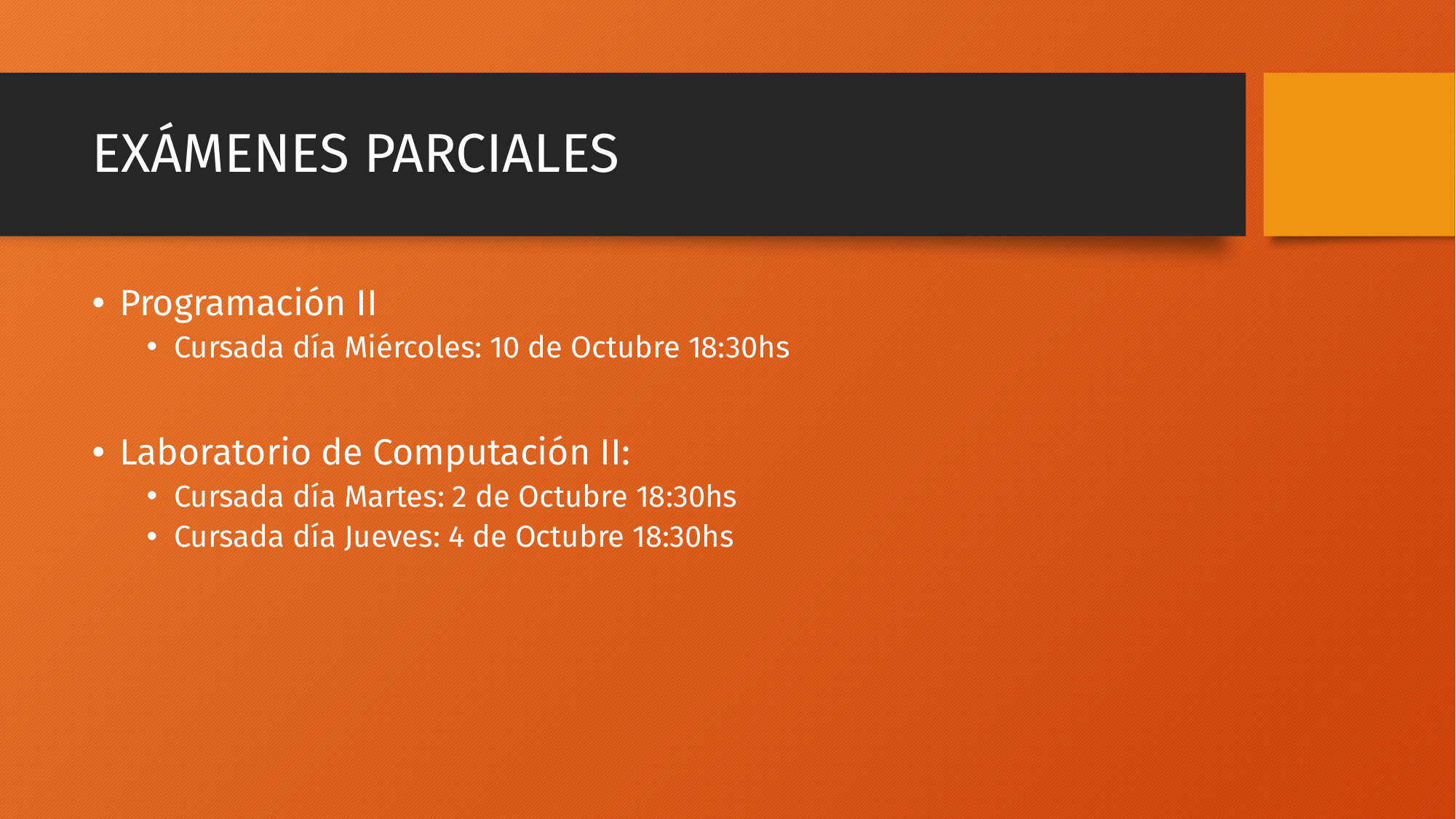

# EXÁMENES PARCIALES
Programación II
Cursada día Miércoles: 10 de Octubre 18:30hs

Laboratorio de Computación II:
Cursada día Martes: 2 de Octubre 18:30hs
Cursada día Jueves: 4 de Octubre 18:30hs